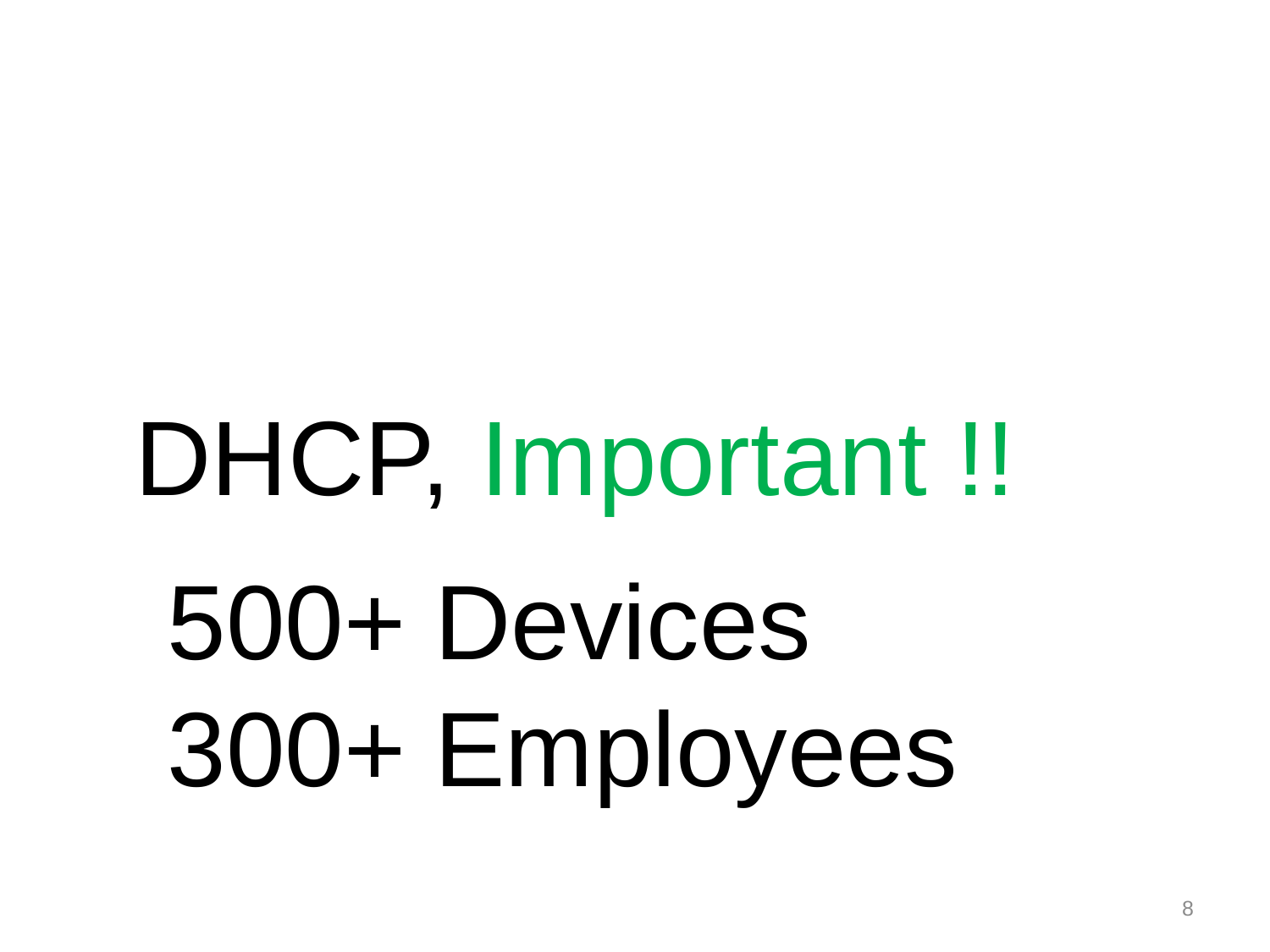

DHCP, Important !!
500+ Devices
300+ Employees
8